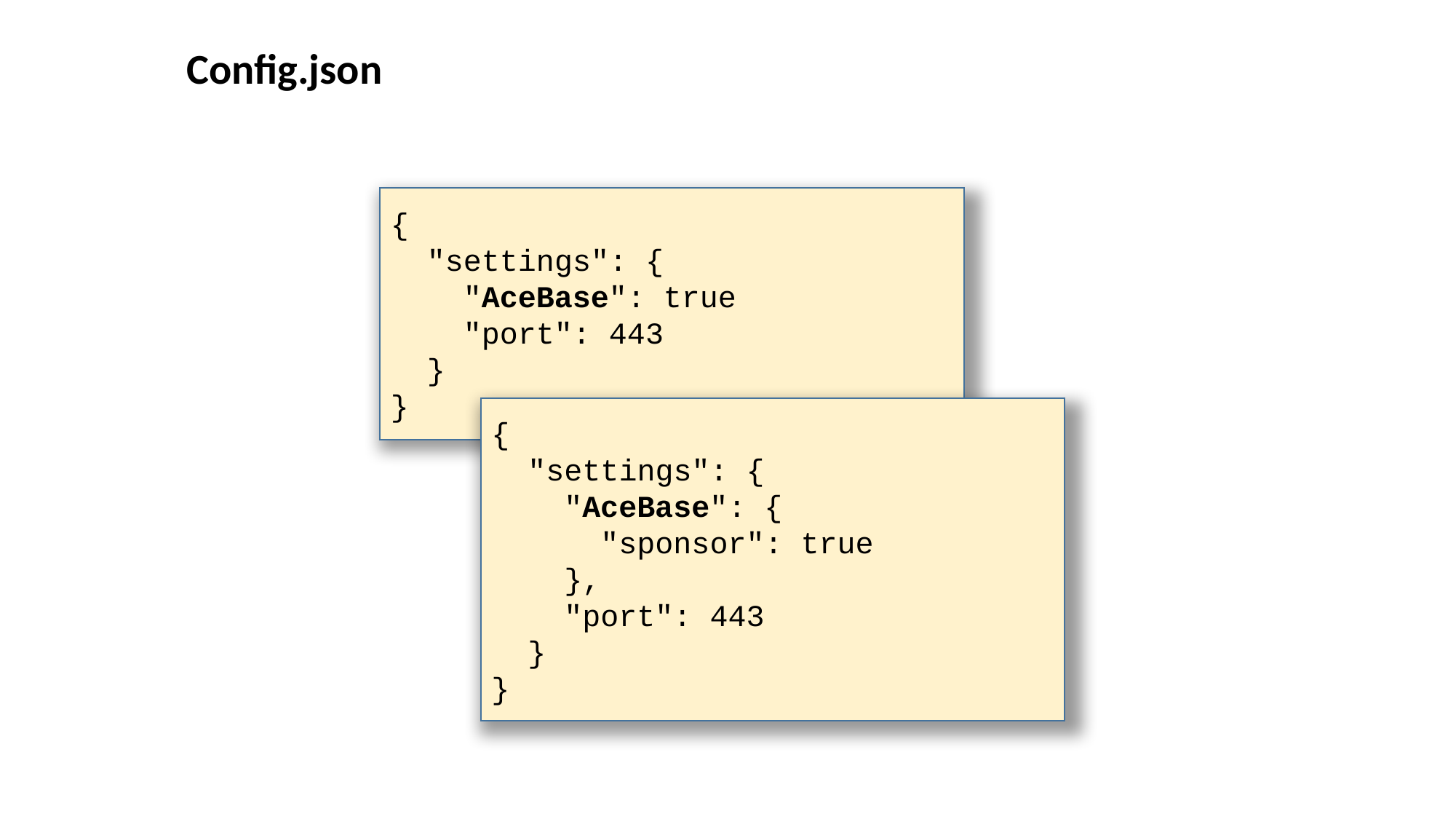

Config.json
{
  "settings": {
    "AceBase": true
    "port": 443
  }
}
{
  "settings": {
    "AceBase": {
      "sponsor": true
    },
    "port": 443
  }
}